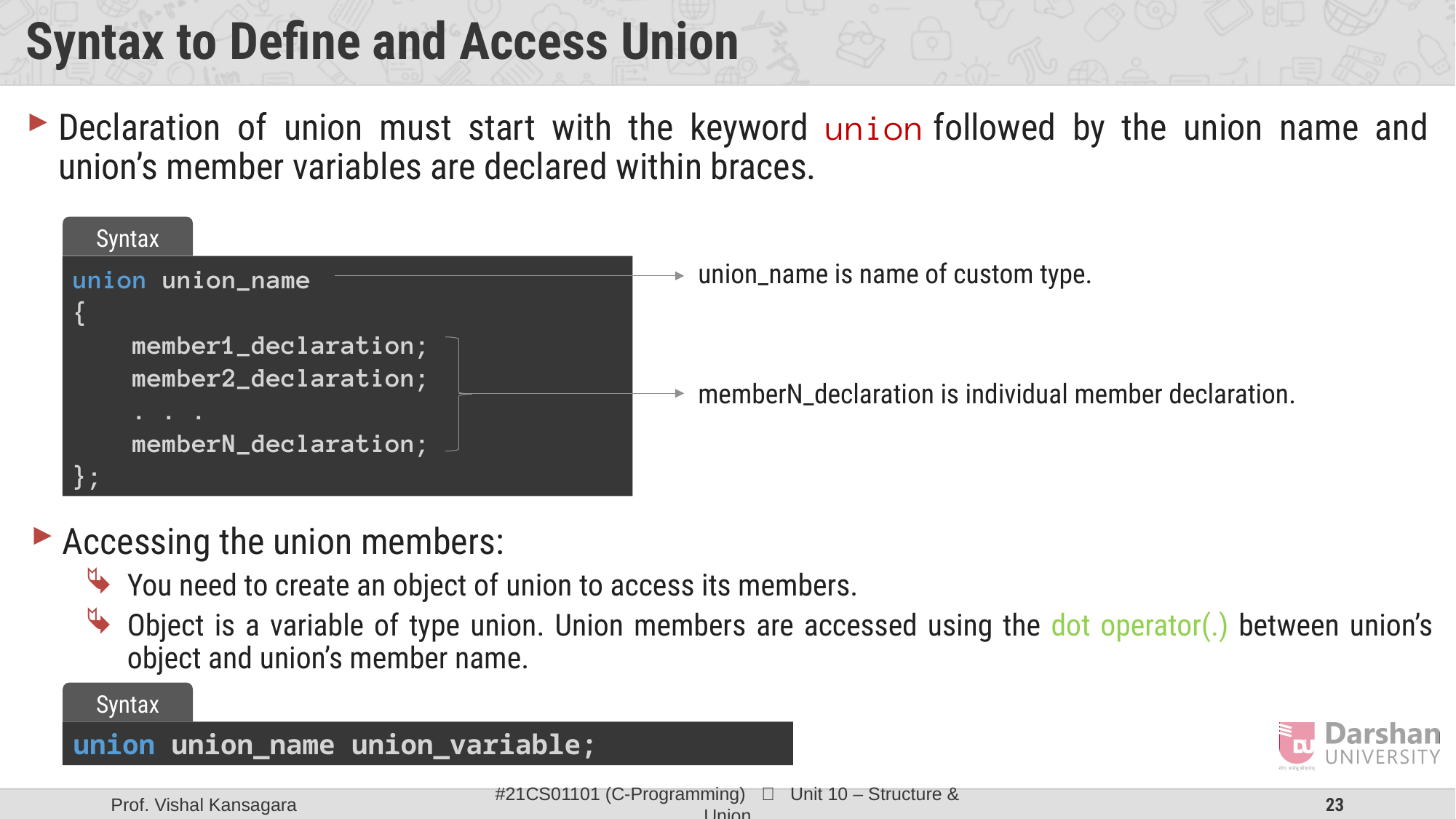

# Syntax to Define and Access Union
Declaration of union must start with the keyword union followed by the union name and union’s member variables are declared within braces.

Syntax
union_name is name of custom type.
union union_name
{
    member1_declaration;
    member2_declaration;
    . . .
    memberN_declaration;
};

memberN_declaration is individual member declaration.
Accessing the union members:
You need to create an object of union to access its members.
Object is a variable of type union. Union members are accessed using the dot operator(.) between union’s object and union’s member name.

Syntax
union union_name union_variable;